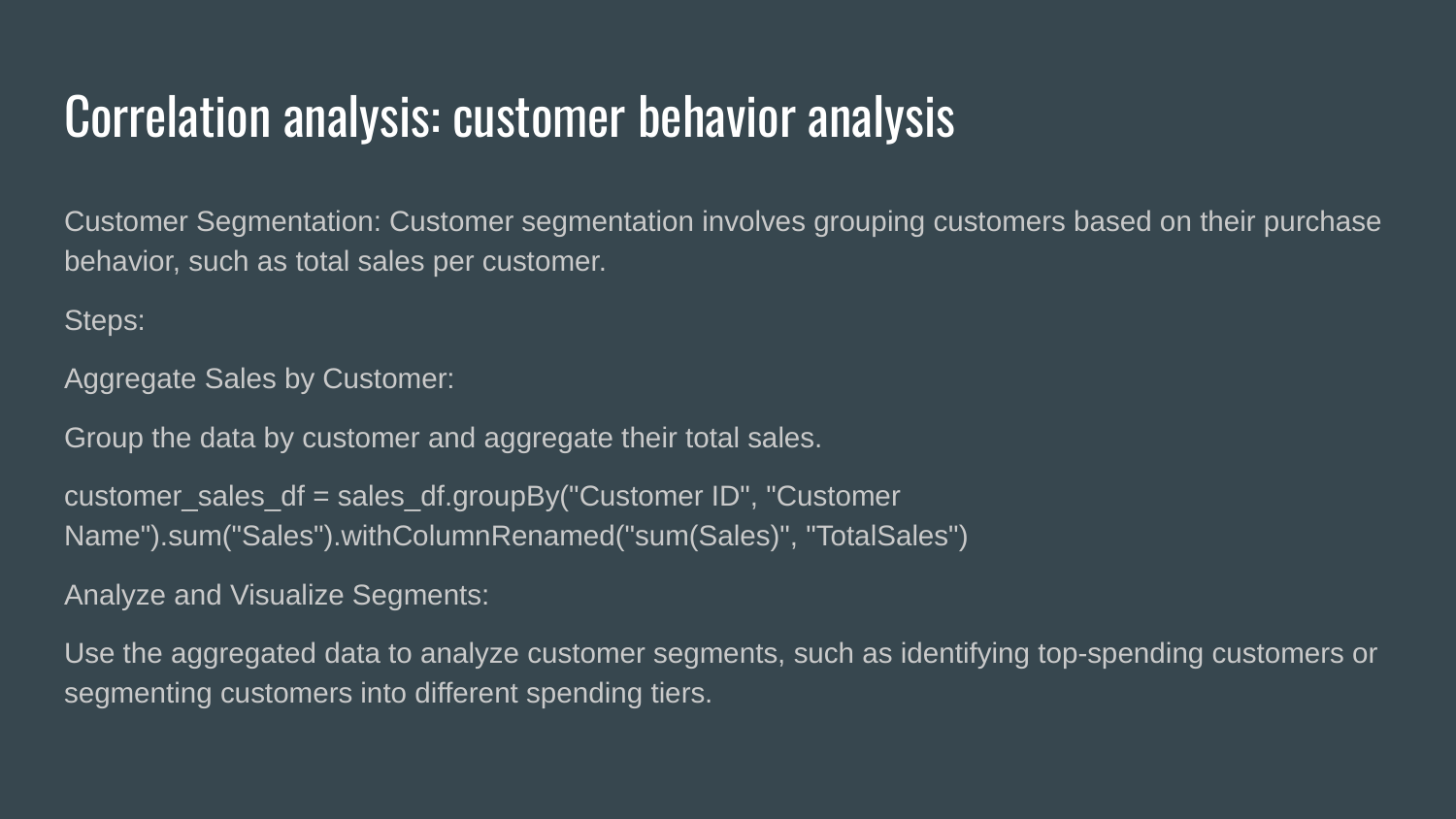

# Correlation analysis: customer behavior analysis
Customer Segmentation: Customer segmentation involves grouping customers based on their purchase behavior, such as total sales per customer.
Steps:
Aggregate Sales by Customer:
Group the data by customer and aggregate their total sales.
customer_sales_df = sales_df.groupBy("Customer ID", "Customer Name").sum("Sales").withColumnRenamed("sum(Sales)", "TotalSales")
Analyze and Visualize Segments:
Use the aggregated data to analyze customer segments, such as identifying top-spending customers or segmenting customers into different spending tiers.